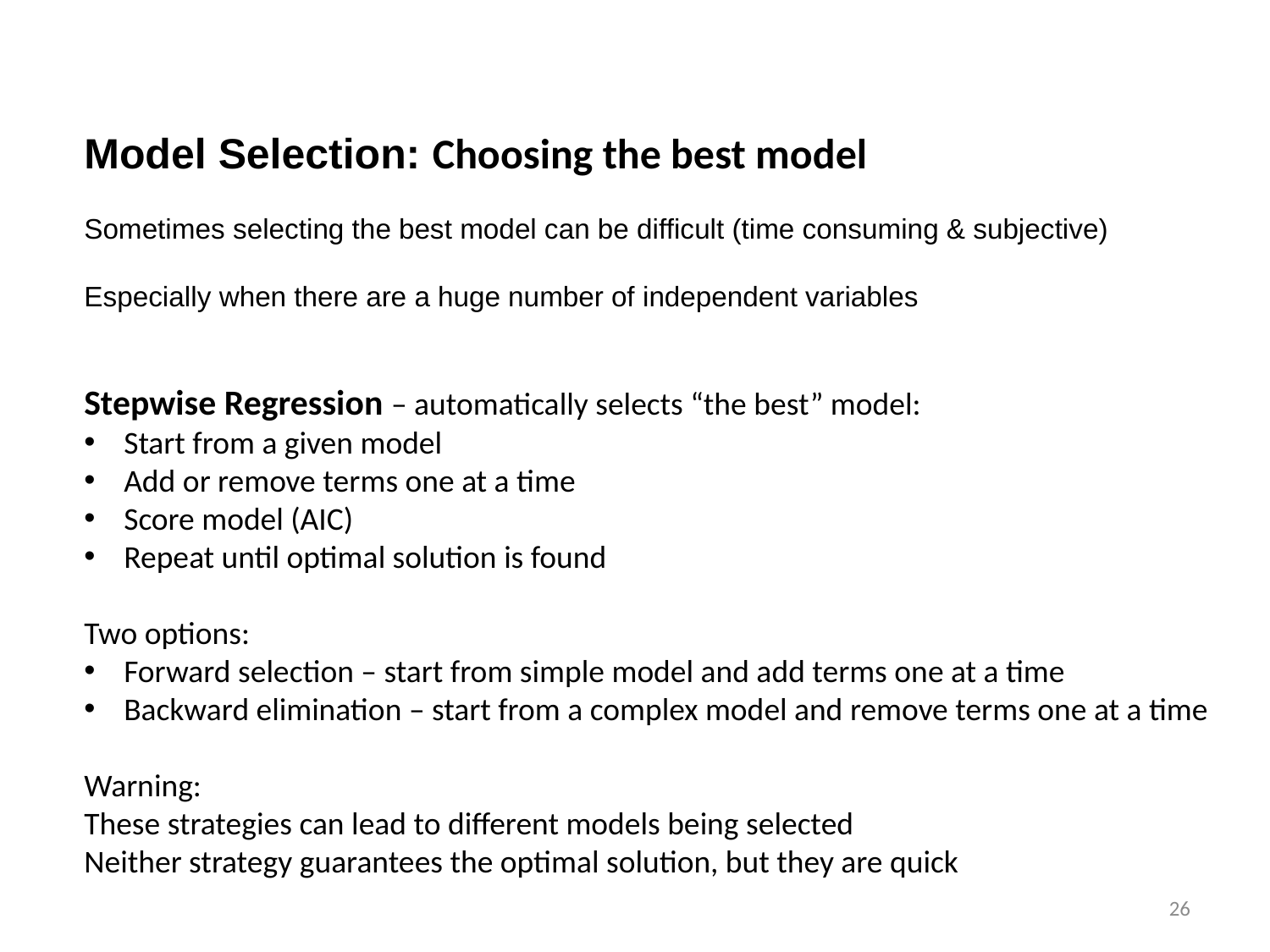

Model Selection: Choosing the best model

Sometimes selecting the best model can be difficult (time consuming & subjective)

Especially when there are a huge number of independent variables

Stepwise Regression – automatically selects “the best” model:
Start from a given model
Add or remove terms one at a time
Score model (AIC)
Repeat until optimal solution is found

Two options:
Forward selection – start from simple model and add terms one at a time
Backward elimination – start from a complex model and remove terms one at a time

Warning:
These strategies can lead to different models being selected
Neither strategy guarantees the optimal solution, but they are quick
26